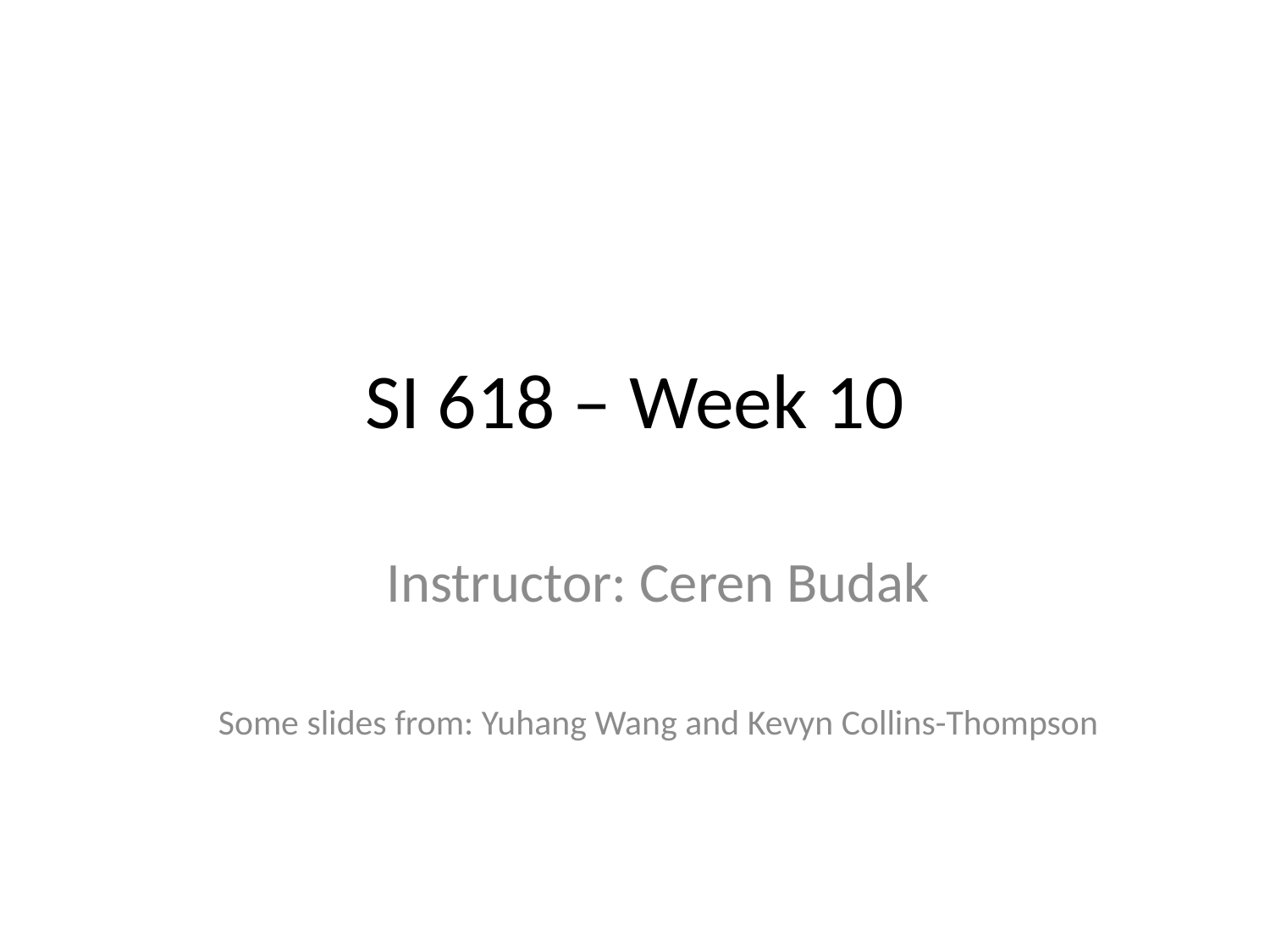

# SI 618 – Week 10
Instructor: Ceren Budak

Some slides from: Yuhang Wang and Kevyn Collins-Thompson